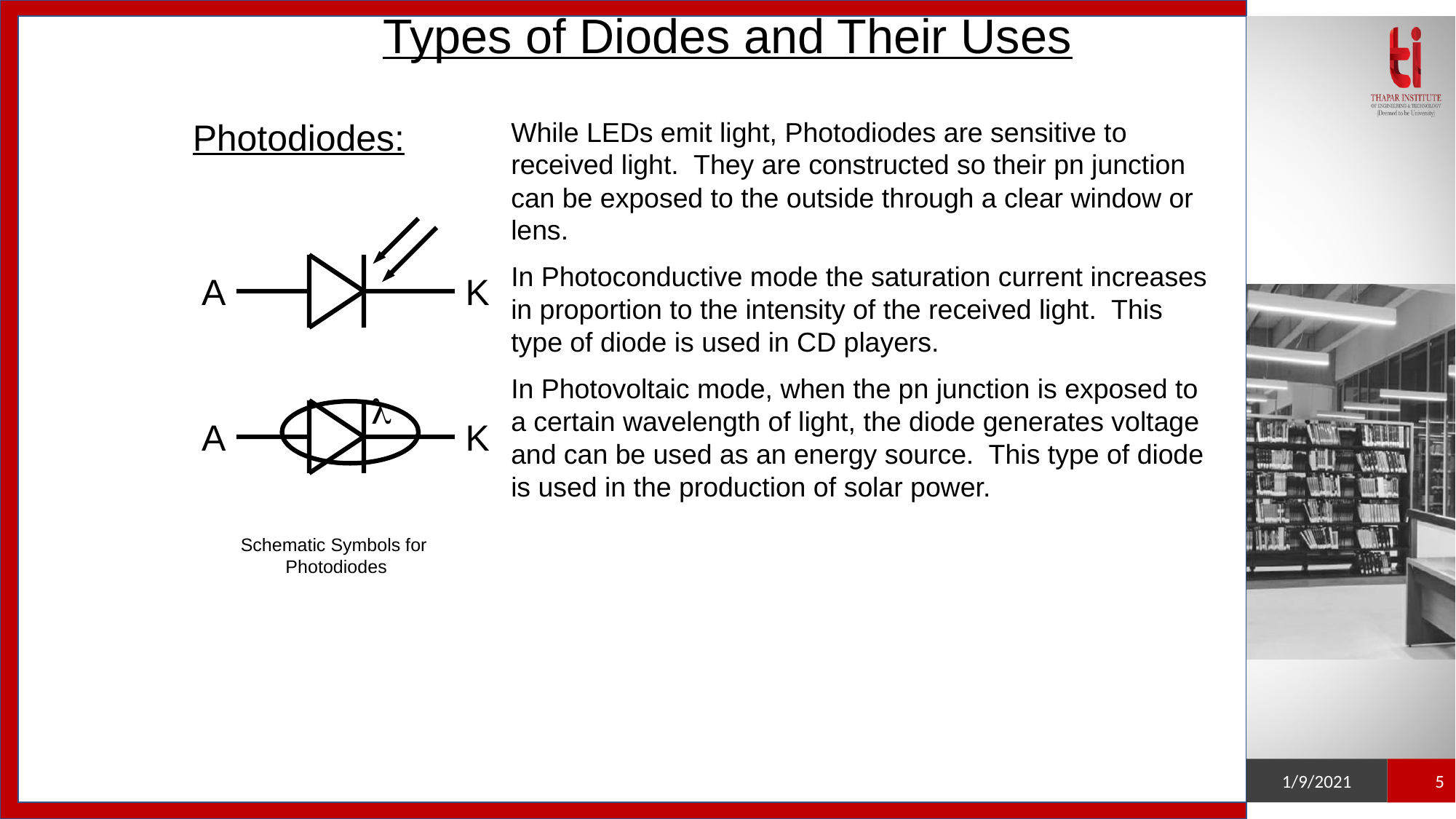

Types of Diodes and Their Uses
Photodiodes:
While LEDs emit light, Photodiodes are sensitive to received light.  They are constructed so their pn junction can be exposed to the outside through a clear window or lens.
In Photoconductive mode the saturation current increases in proportion to the intensity of the received light.  This type of diode is used in CD players.
In Photovoltaic mode, when the pn junction is exposed to a certain wavelength of light, the diode generates voltage and can be used as an energy source.  This type of diode is used in the production of solar power.

A
K

λ

A
K

Schematic Symbols for  Photodiodes
1/9/2021
5